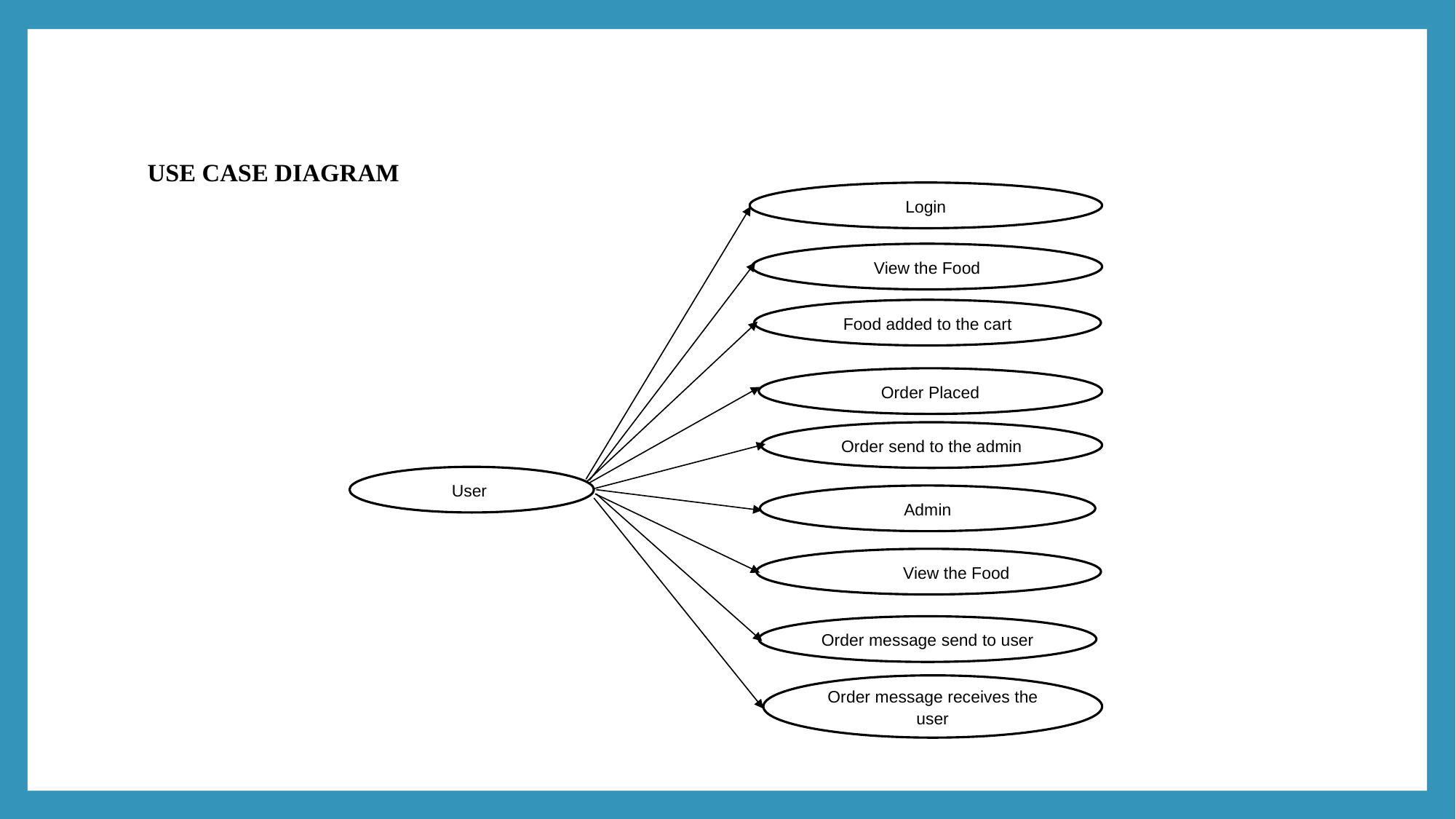

# USE CASE DIAGRAM
Login
View the Food
Food added to the cart
Order Placed
Order send to the admin
User
Admin
                  View the Food
Order message send to user
Order message receives the user